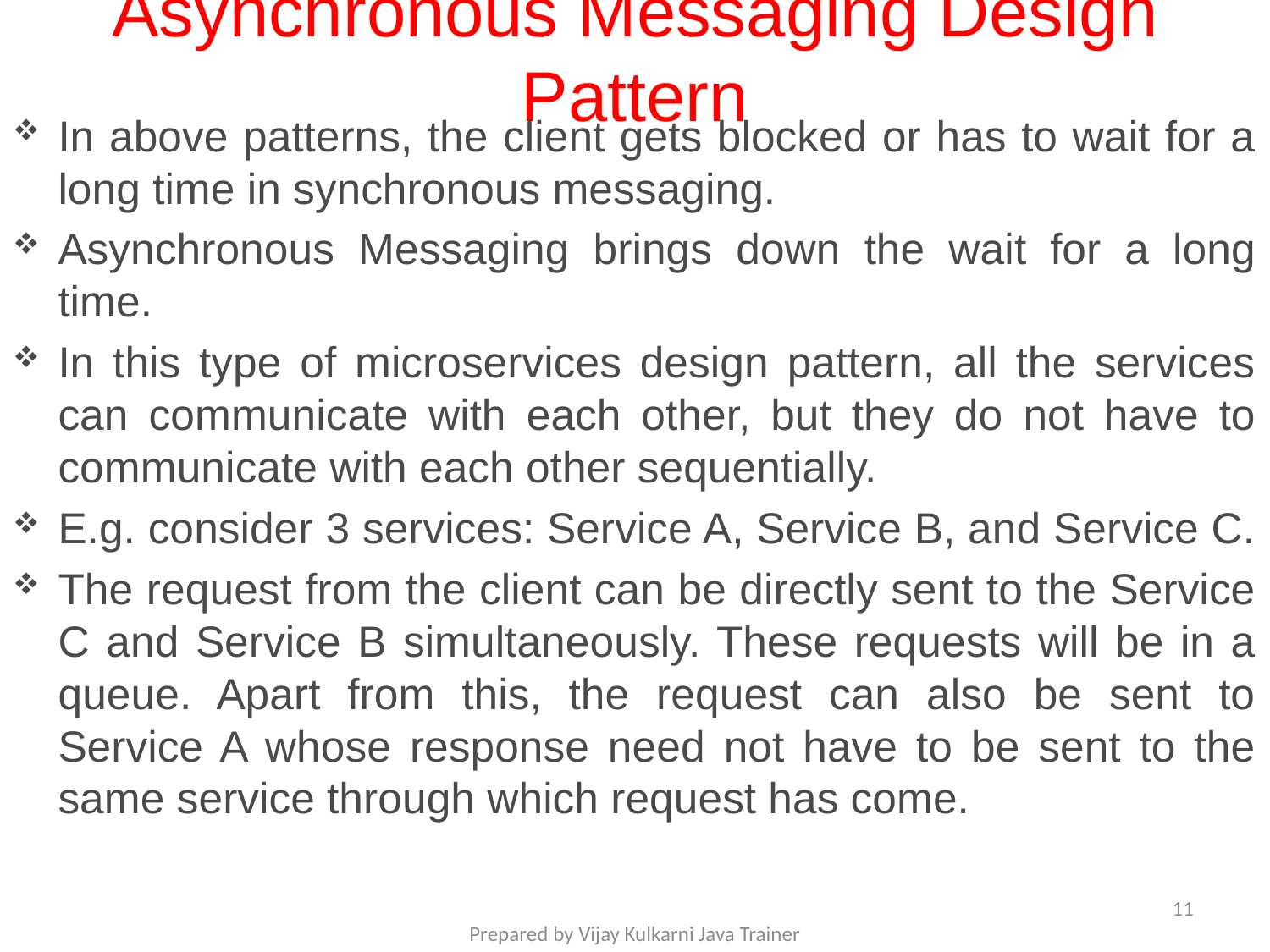

# Asynchronous Messaging Design Pattern
In above patterns, the client gets blocked or has to wait for a long time in synchronous messaging.
Asynchronous Messaging brings down the wait for a long time.
In this type of microservices design pattern, all the services can communicate with each other, but they do not have to communicate with each other sequentially.
E.g. consider 3 services: Service A, Service B, and Service C.
The request from the client can be directly sent to the Service C and Service B simultaneously. These requests will be in a queue. Apart from this, the request can also be sent to Service A whose response need not have to be sent to the same service through which request has come.

11
Prepared by Vijay Kulkarni Java Trainer